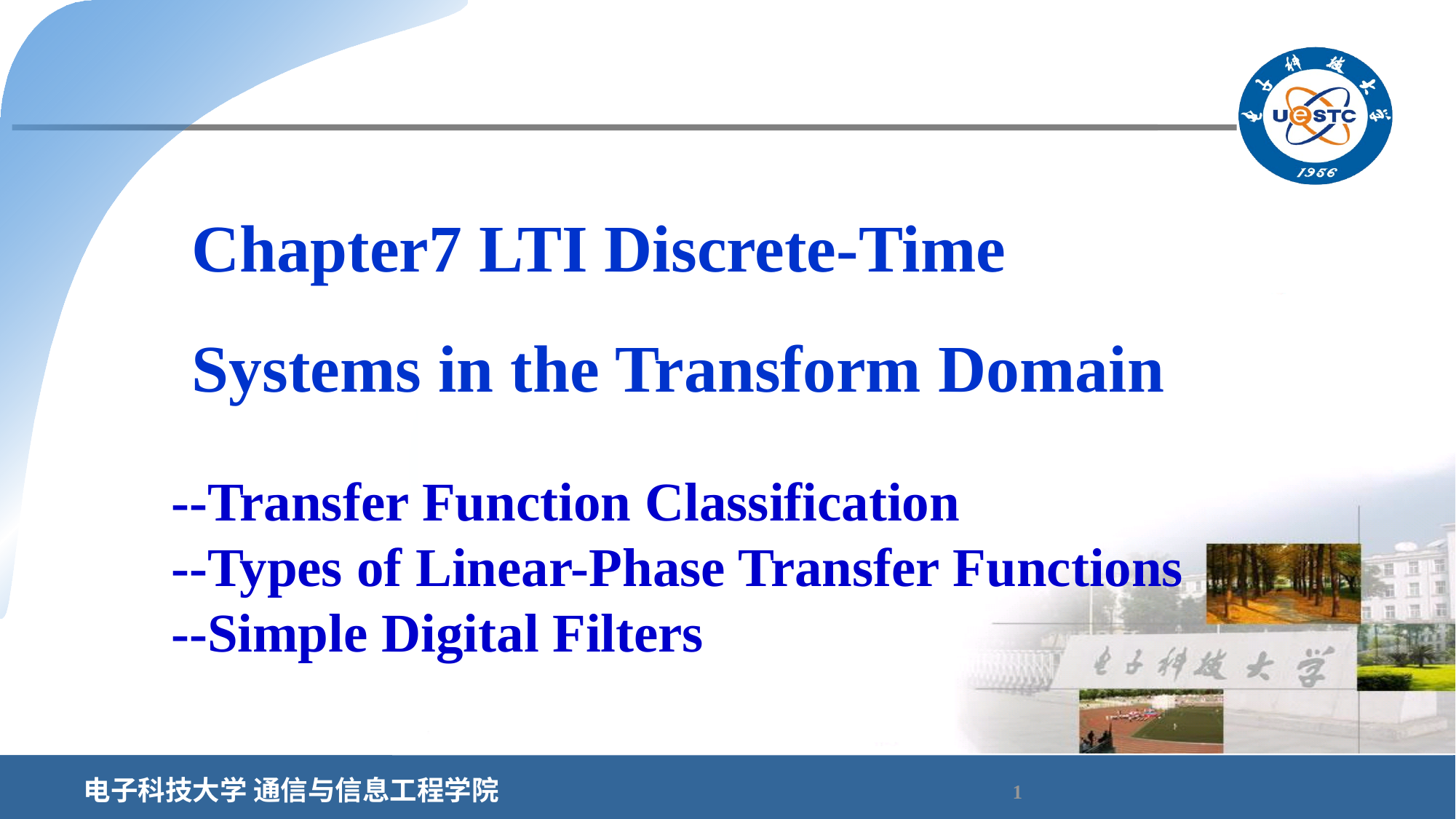

Chapter7 LTI Discrete-Time Systems in the Transform Domain
--Transfer Function Classification
--Types of Linear-Phase Transfer Functions
--Simple Digital Filters